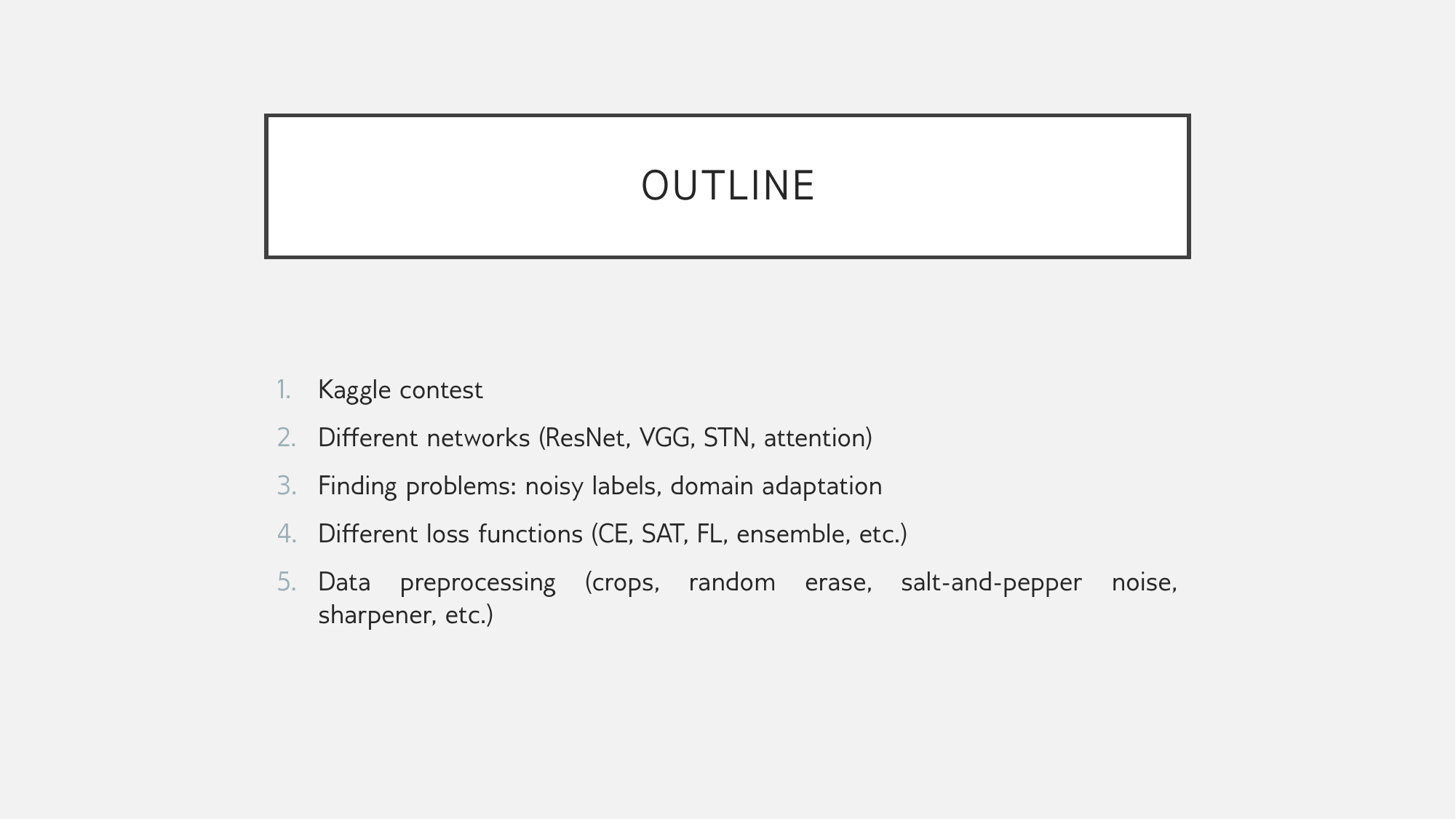

# outline
Kaggle contest
Different networks (ResNet, VGG, STN, attention)
Finding problems: noisy labels, domain adaptation
Different loss functions (CE, SAT, FL, ensemble, etc.)
Data preprocessing (crops, random erase, salt-and-pepper noise, sharpener, etc.)